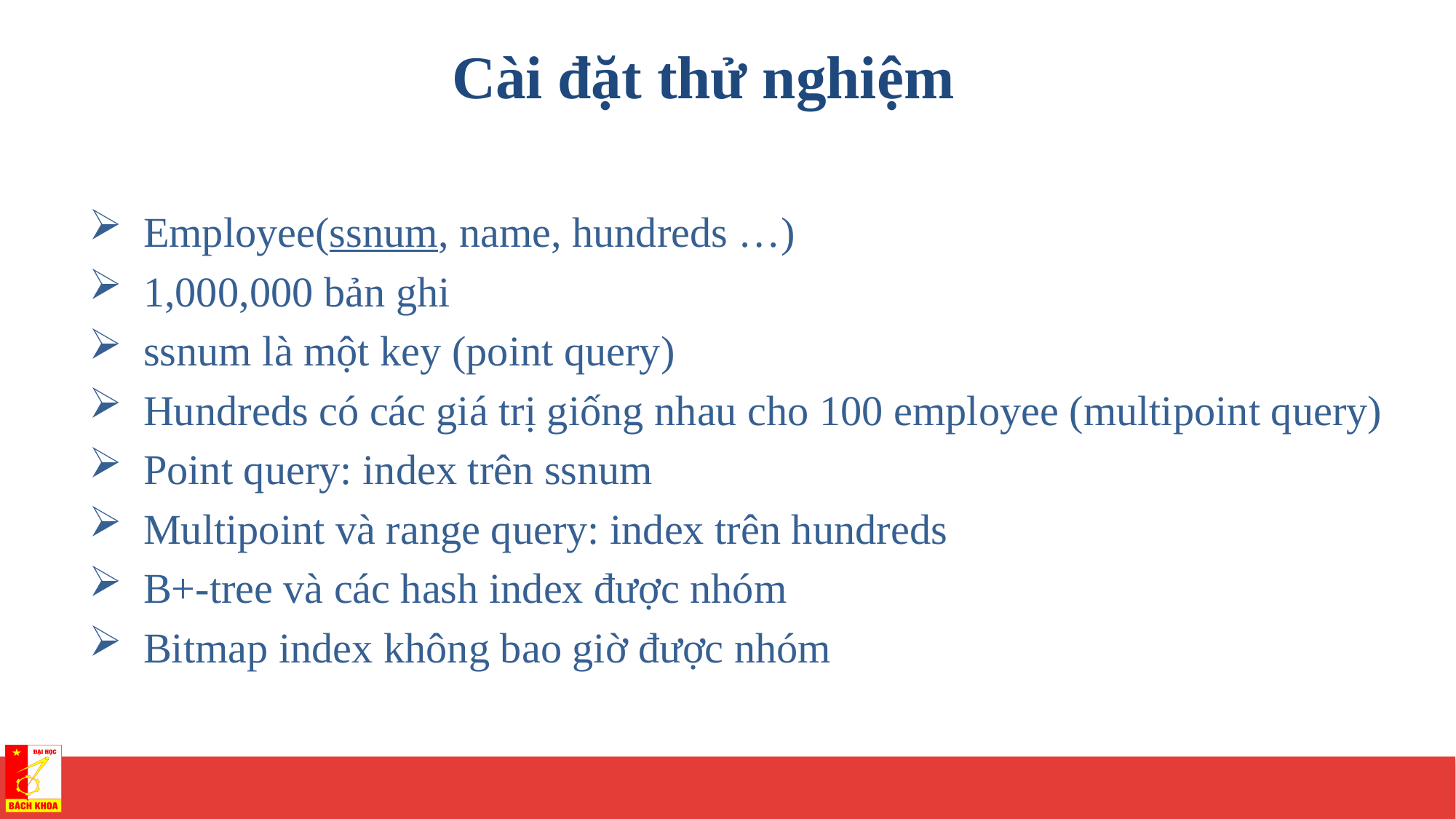

Cài đặt thử nghiệm

Employee(ssnum, name, hundreds …)
1,000,000 bản ghi
ssnum là một key (point query)
Hundreds có các giá trị giống nhau cho 100 employee (multipoint query)
Point query: index trên ssnum
Multipoint và range query: index trên hundreds
B+-tree và các hash index được nhóm
Bitmap index không bao giờ được nhóm